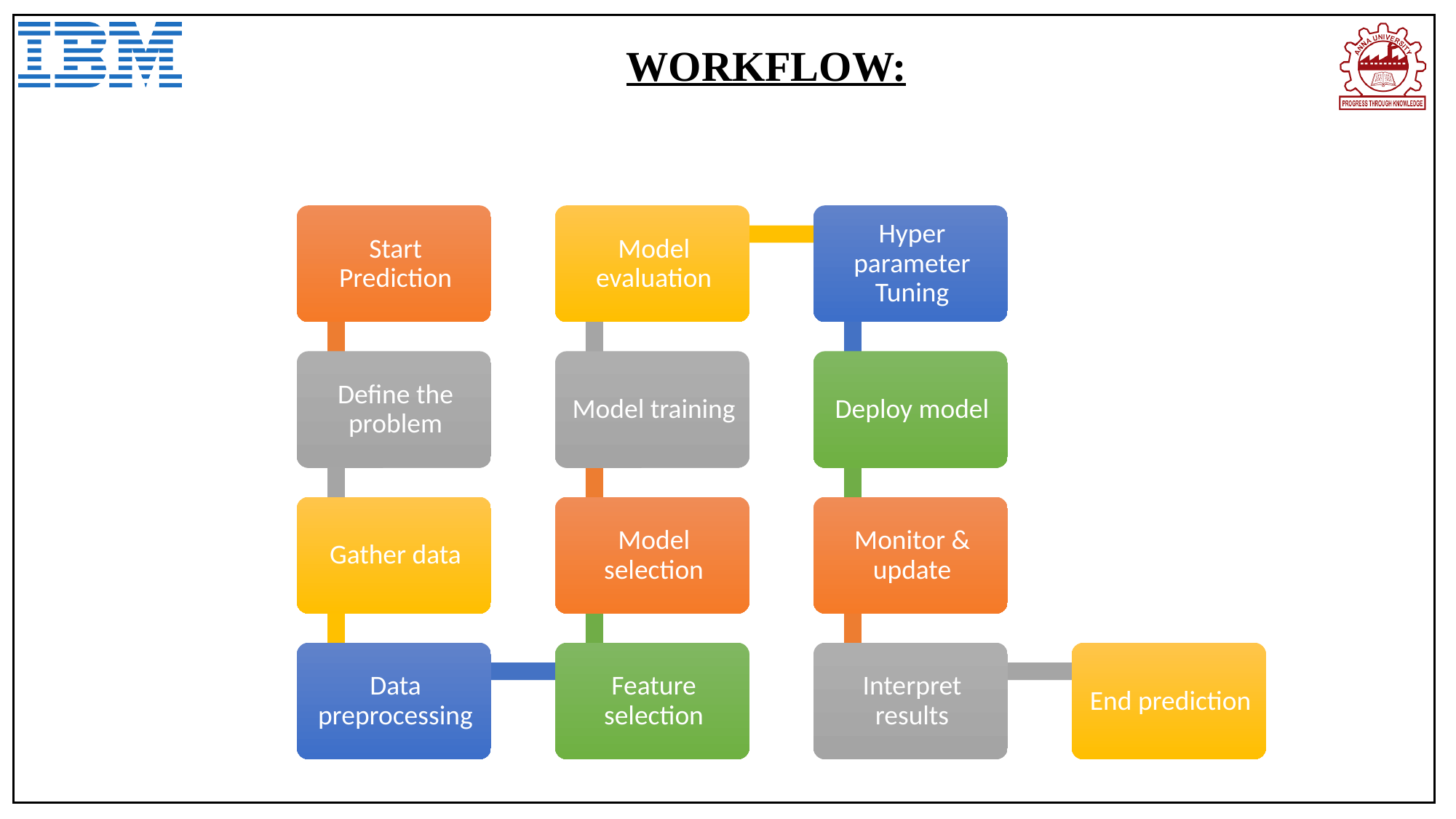

WORKFLOW:
Start Prediction
Define the problem
Gather data
Data preprocessing
Feature selection
Model selection
Model training
Model evaluation
Hyper parameter Tuning
Deploy model
Monitor & update
Interpret results
End prediction